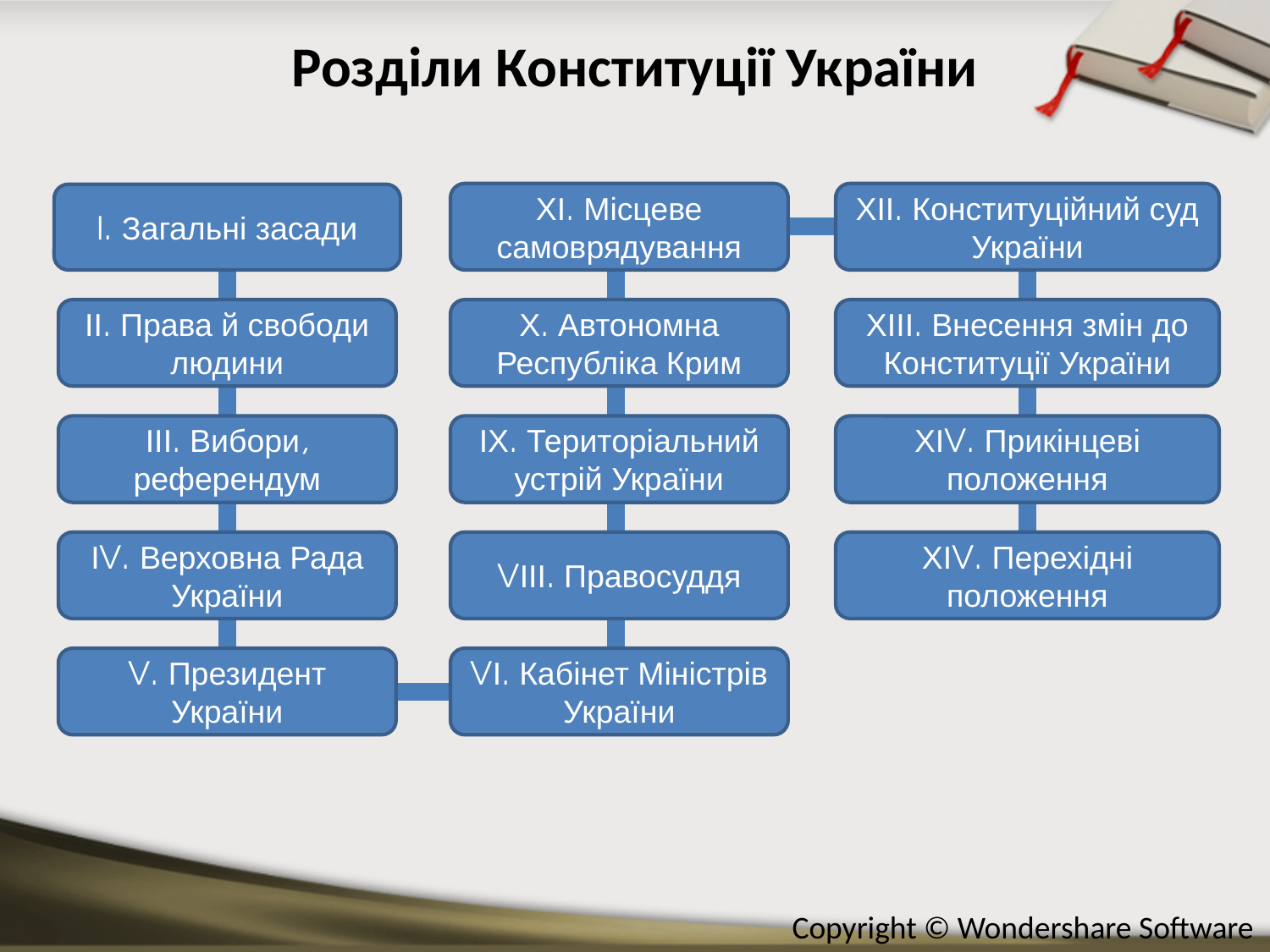

# Розділи Конституції України
ХІІ. Конституційний суд України
ХІ. Місцеве самоврядування
I. Загальні засади
ХІІІ. Внесення змін до Конституції України
ІІ. Права й свободи людини
Х. Автономна Республіка Крим
ХІV. Прикінцеві положення
ІІІ. Вибори, референдум
ІХ. Територіальний устрій України
ІV. Верховна Рада України
VІІІ. Правосуддя
ХІV. Перехідні положення
V. Президент України
VІ. Кабінет Міністрів України